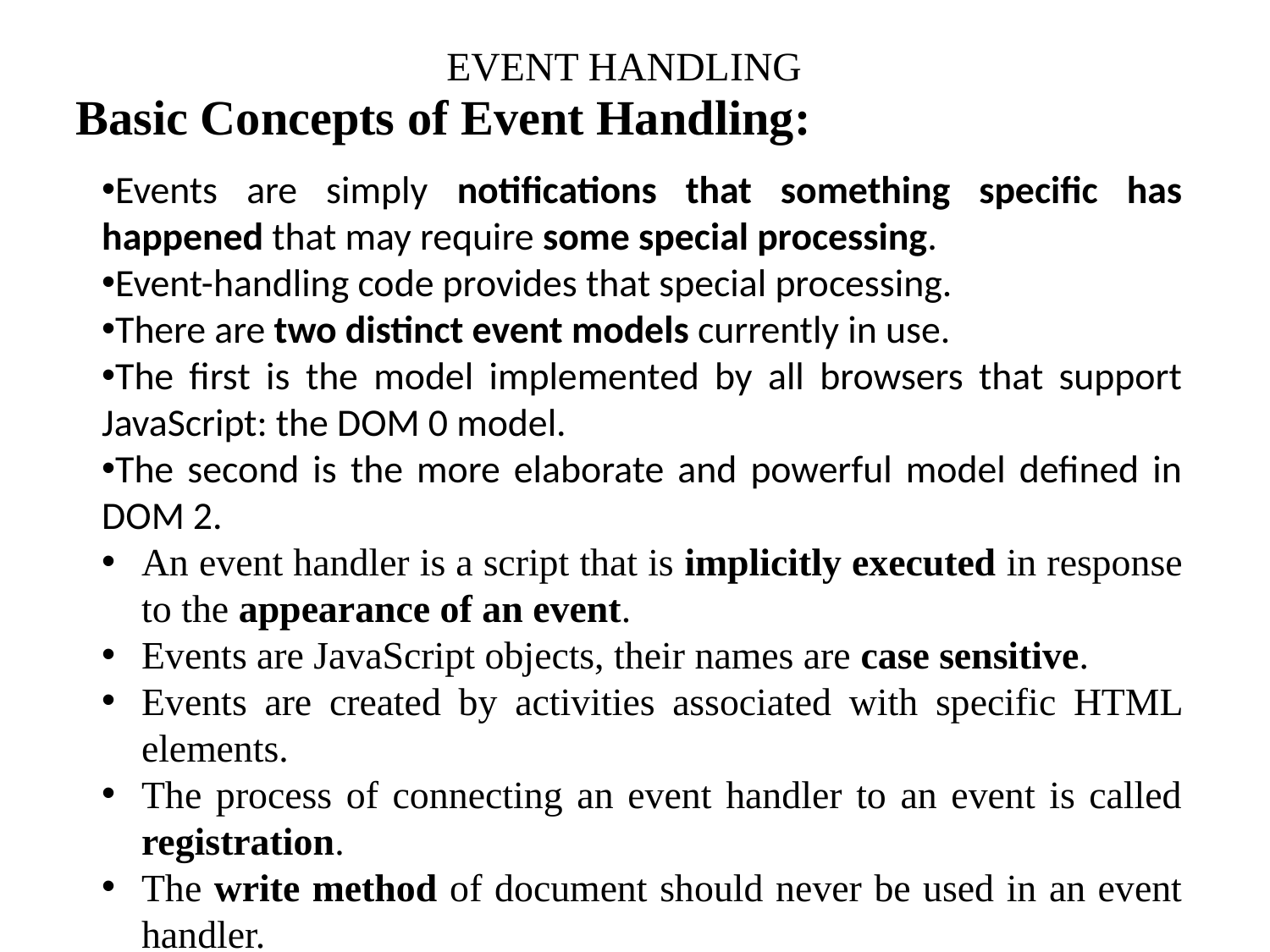

# EVENT HANDLING
Basic Concepts of Event Handling:
Events are simply notifications that something specific has happened that may require some special processing.
Event-handling code provides that special processing.
There are two distinct event models currently in use.
The first is the model implemented by all browsers that support JavaScript: the DOM 0 model.
The second is the more elaborate and powerful model defined in DOM 2.
An event handler is a script that is implicitly executed in response to the appearance of an event.
Events are JavaScript objects, their names are case sensitive.
Events are created by activities associated with specific HTML elements.
The process of connecting an event handler to an event is called registration.
The write method of document should never be used in an event handler.